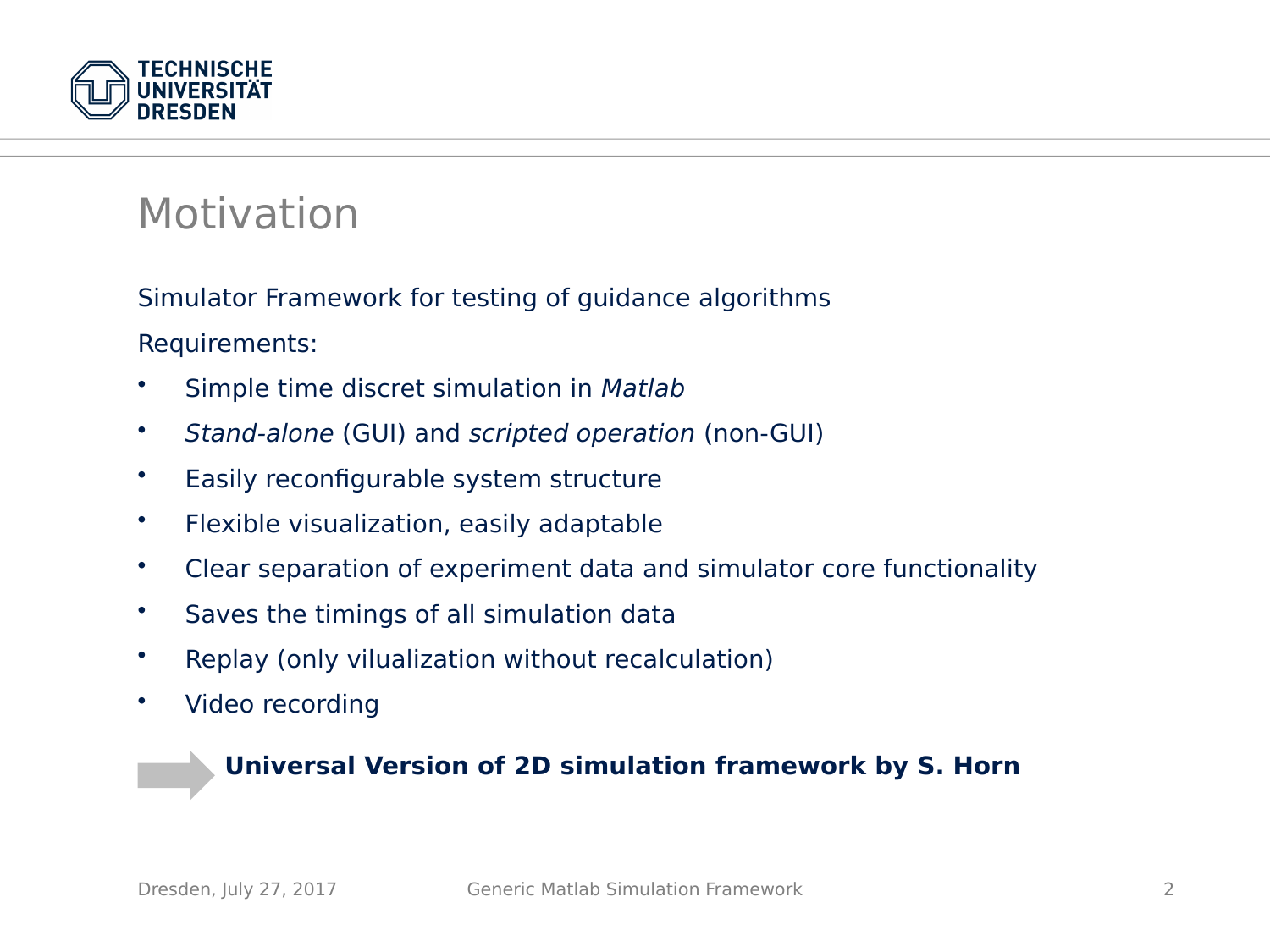

Motivation
Simulator Framework for testing of guidance algorithms
Requirements:
Simple time discret simulation in Matlab
Stand-alone (GUI) and scripted operation (non-GUI)
Easily reconfigurable system structure
Flexible visualization, easily adaptable
Clear separation of experiment data and simulator core functionality
Saves the timings of all simulation data
Replay (only vilualization without recalculation)
Video recording
Universal Version of 2D simulation framework by S. Horn

Dresden, July 27, 2017
Generic Matlab Simulation Framework
2